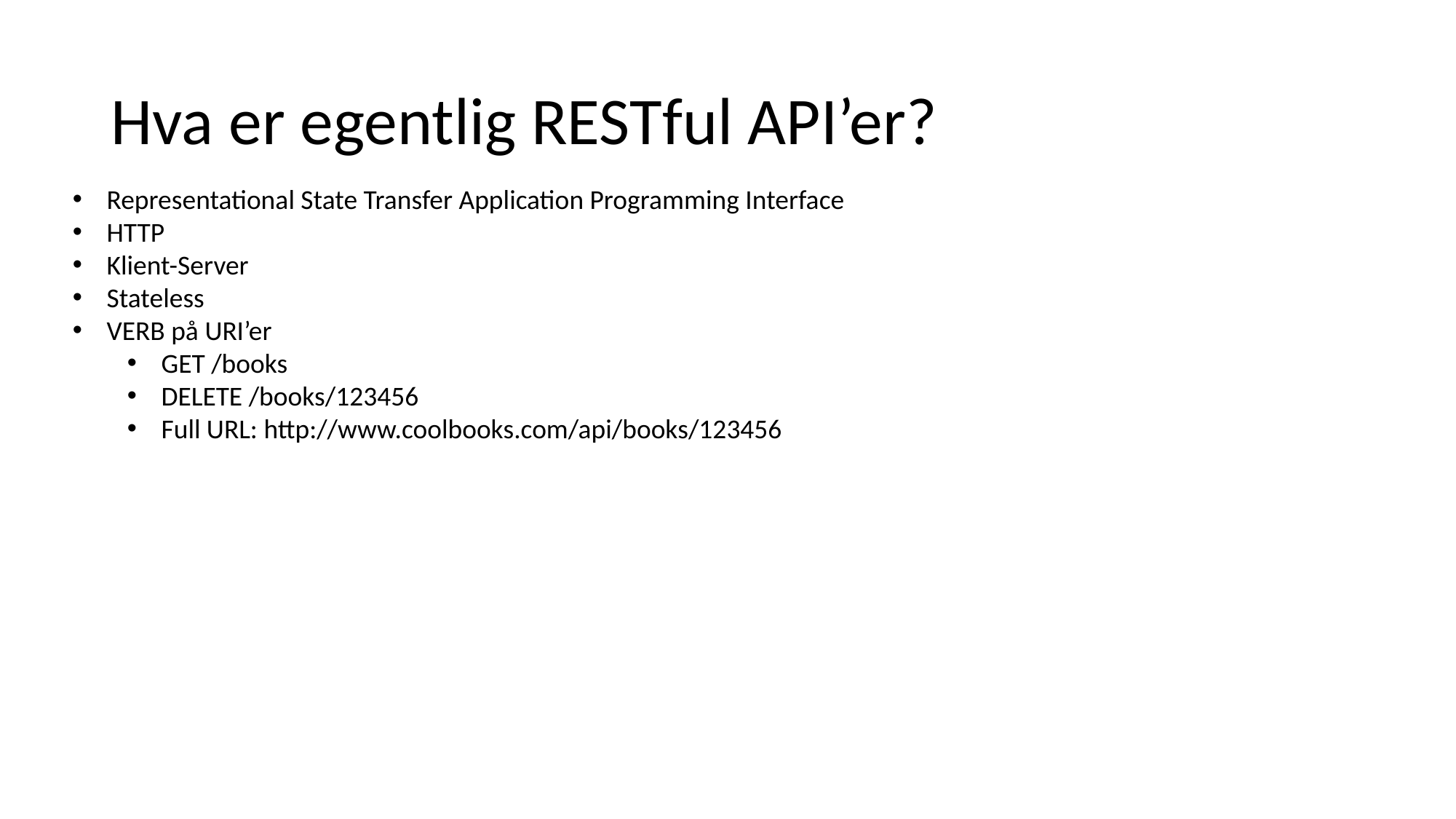

# Hva er egentlig RESTful API’er?
Representational State Transfer Application Programming Interface
HTTP
Klient-Server
Stateless
VERB på URI’er
GET /books
DELETE /books/123456
Full URL: http://www.coolbooks.com/api/books/123456